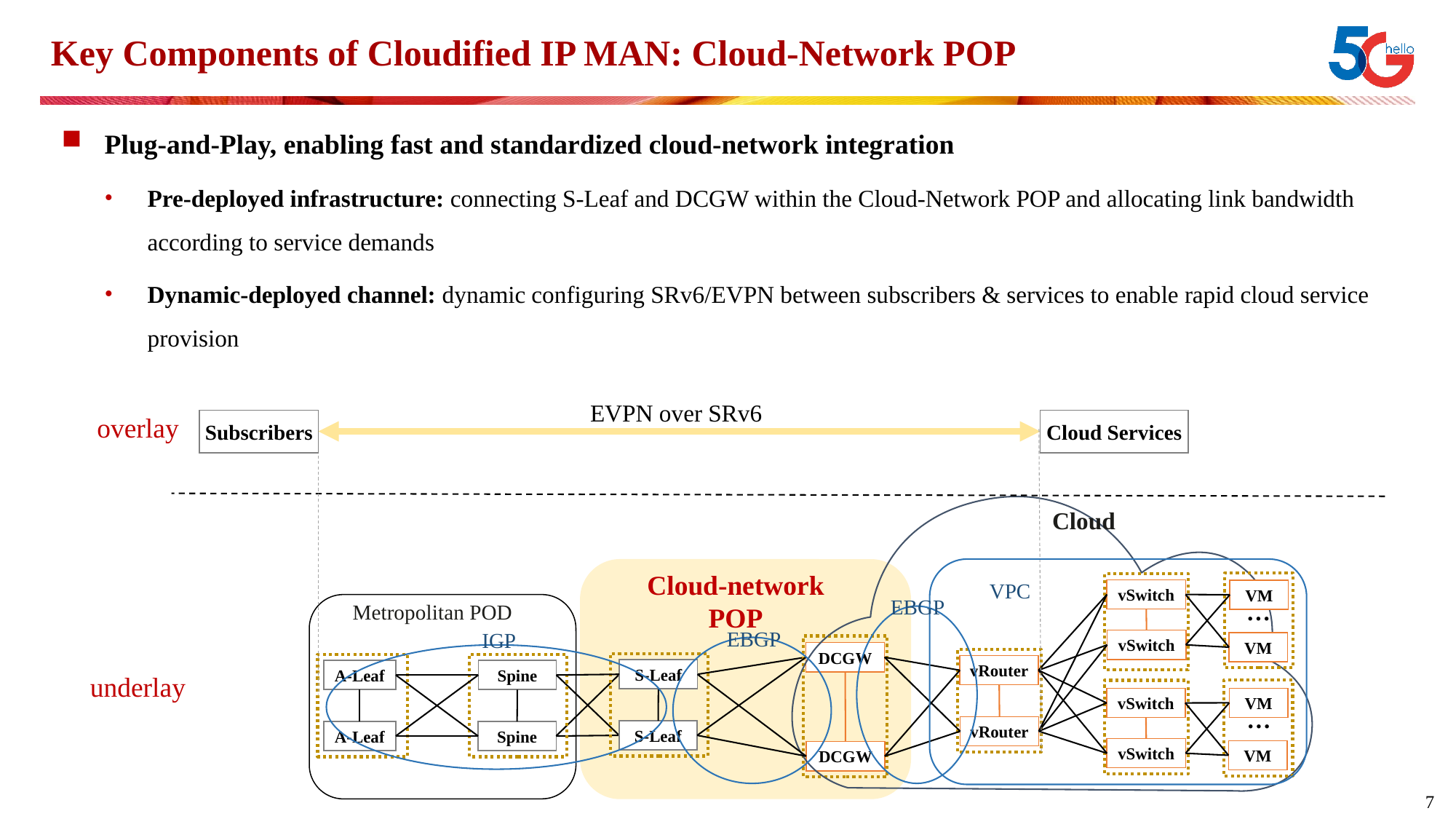

# Key Components of Cloudified IP MAN: Cloud-Network POP
Plug-and-Play, enabling fast and standardized cloud-network integration
Pre-deployed infrastructure: connecting S-Leaf and DCGW within the Cloud-Network POP and allocating link bandwidth according to service demands
Dynamic-deployed channel: dynamic configuring SRv6/EVPN between subscribers & services to enable rapid cloud service provision
EVPN over SRv6
overlay
Subscribers
Cloud Services

Cloud

Cloud-network POP
VPC

vSwitch
VM
EBGP
…

Metropolitan POD

EBGP
IGP
vSwitch
VM

DCGW

vRouter
S-Leaf
A-Leaf
Spine
underlay

VM
vSwitch
…
vRouter
S-Leaf
A-Leaf
Spine
vSwitch
VM
DCGW